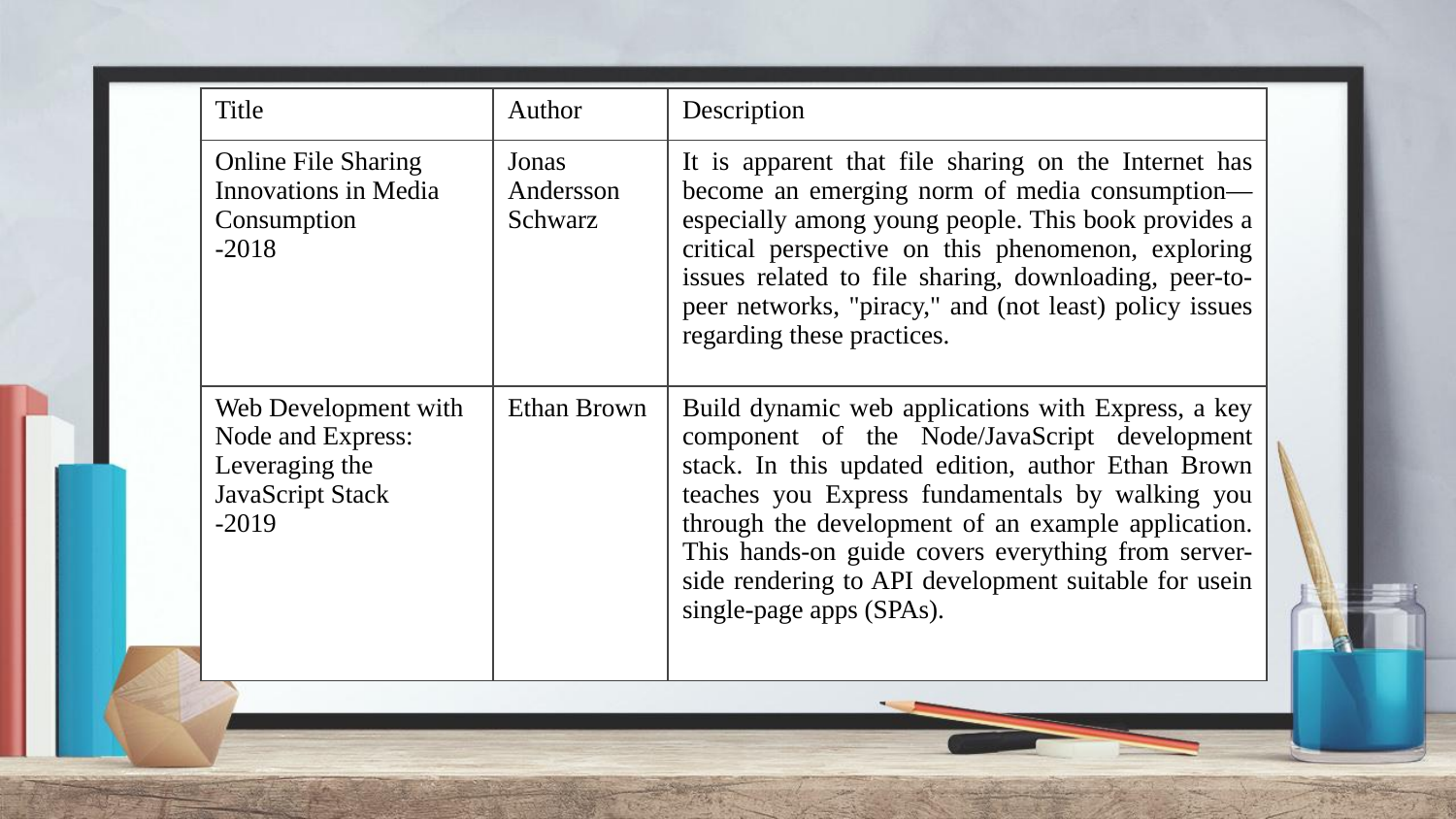

| Title | Author | Description |
| --- | --- | --- |
| Online File Sharing Innovations in Media Consumption -2018 | Jonas Andersson Schwarz | It is apparent that file sharing on the Internet has become an emerging norm of media consumption—especially among young people. This book provides a critical perspective on this phenomenon, exploring issues related to file sharing, downloading, peer-to-peer networks, "piracy," and (not least) policy issues regarding these practices. |
| Web Development with Node and Express: Leveraging the JavaScript Stack -2019 | Ethan Brown | Build dynamic web applications with Express, a key component of the Node/JavaScript development stack. In this updated edition, author Ethan Brown teaches you Express fundamentals by walking you through the development of an example application. This hands-on guide covers everything from server-side rendering to API development suitable for usein single-page apps (SPAs). |
# Literature Survey